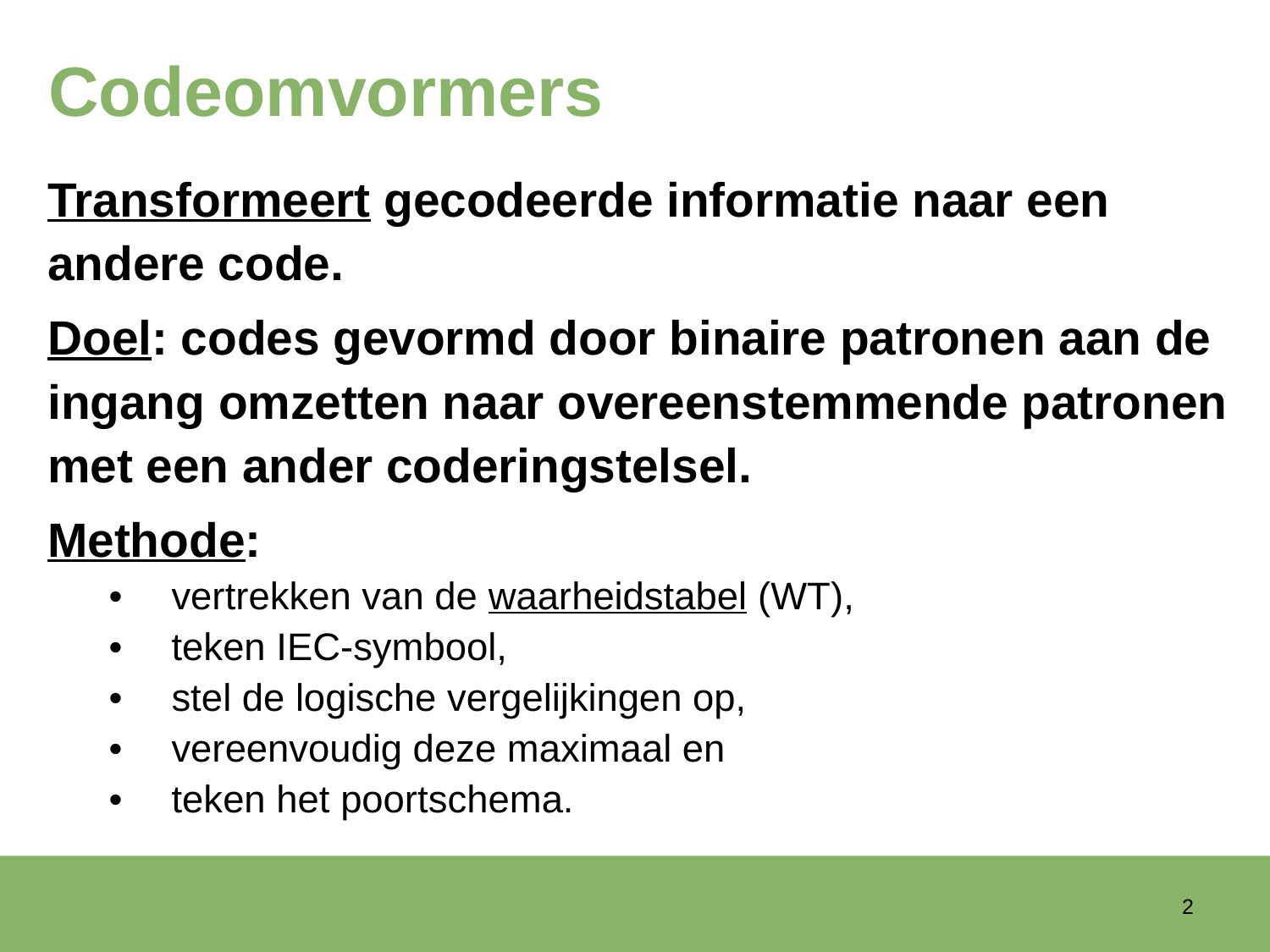

# Codeomvormers
Transformeert gecodeerde informatie naar een andere code.
Doel: codes gevormd door binaire patronen aan de ingang omzetten naar overeenstemmende patronen met een ander coderingstelsel.
Methode:
vertrekken van de waarheidstabel (WT),
teken IEC-symbool,
stel de logische vergelijkingen op,
vereenvoudig deze maximaal en
teken het poortschema.

2